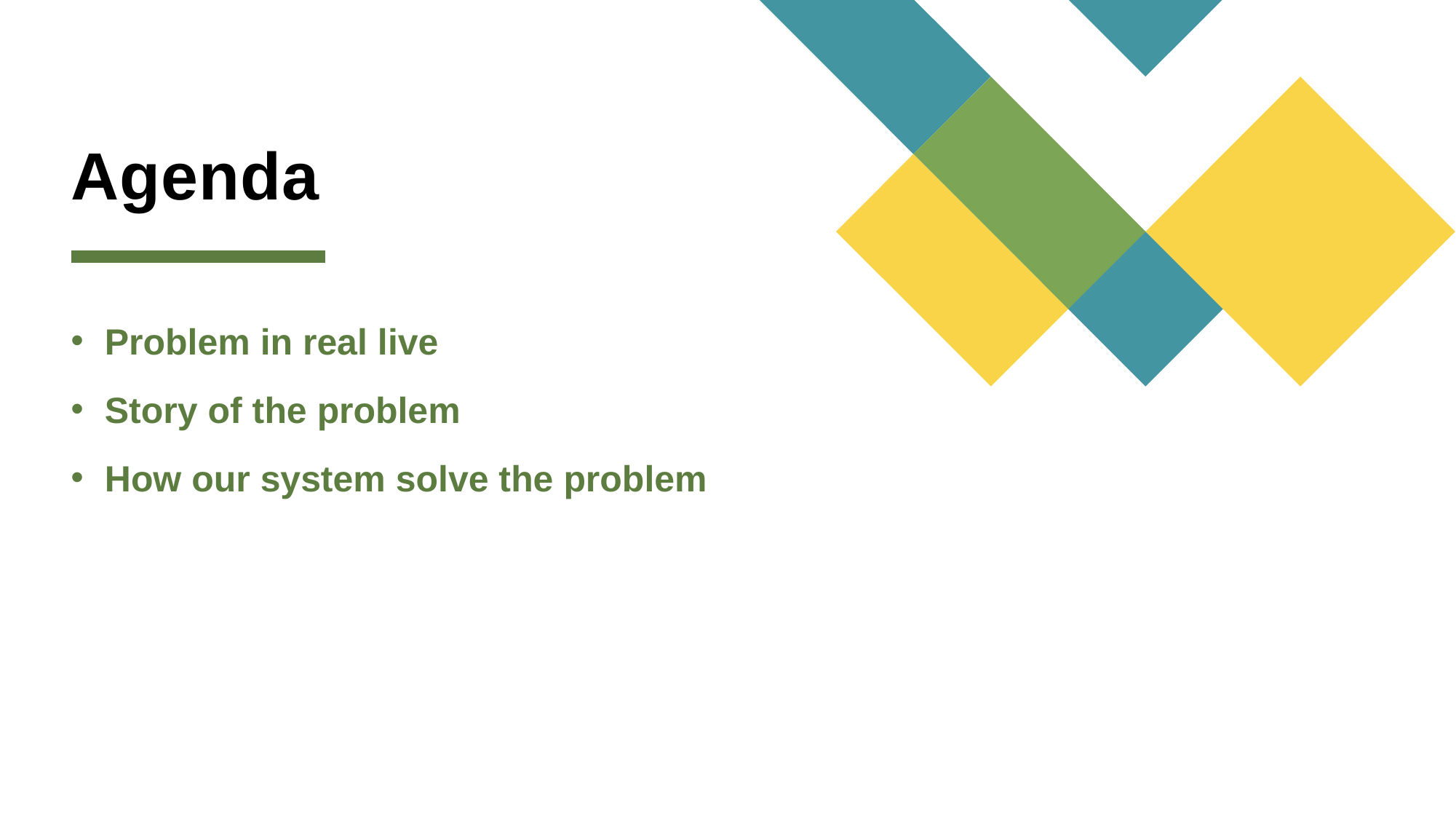

# Agenda
Problem in real live
Story of the problem
How our system solve the problem